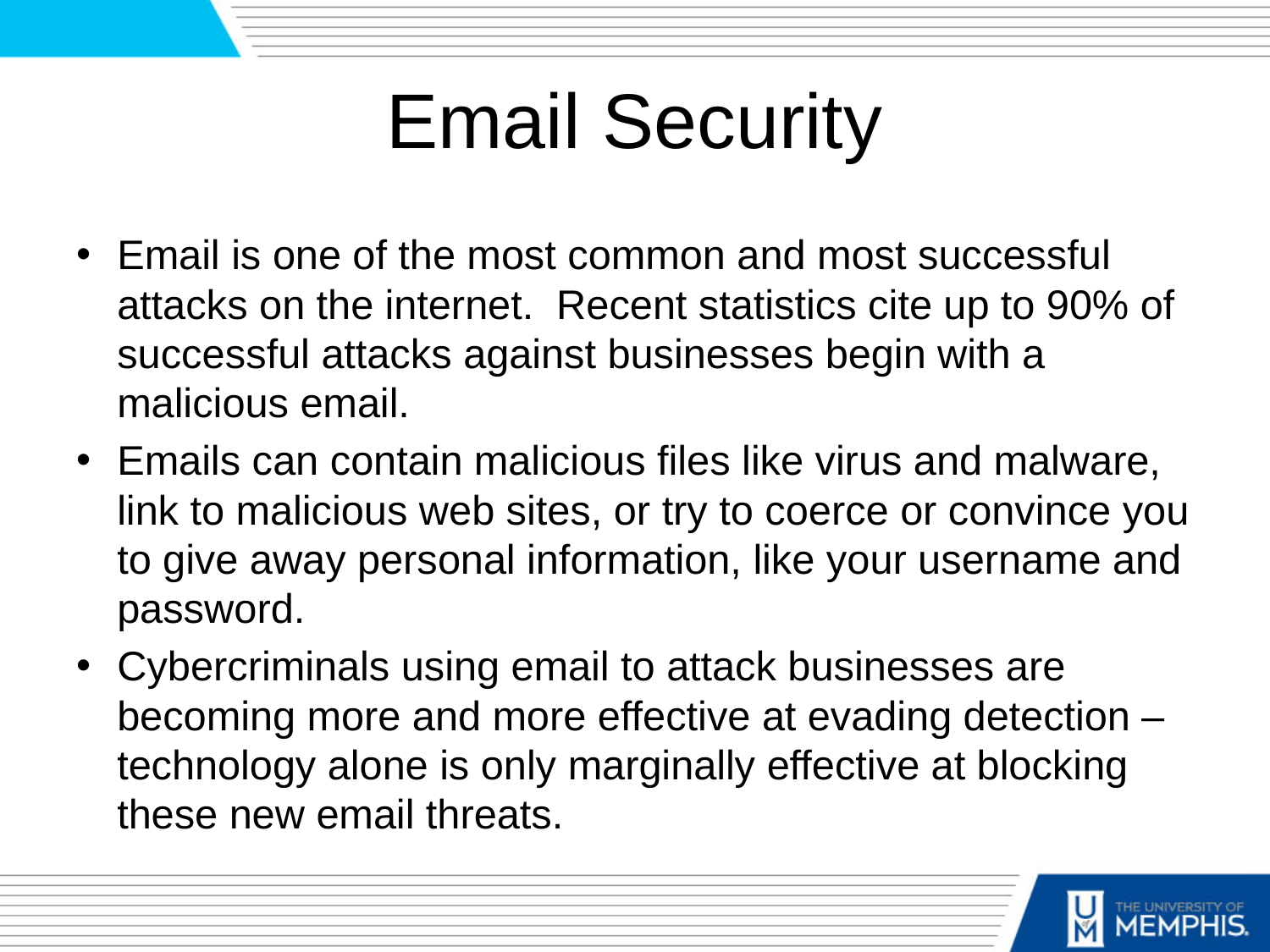

# Email Security
Email is one of the most common and most successful attacks on the internet.  Recent statistics cite up to 90% of successful attacks against businesses begin with a malicious email.
Emails can contain malicious files like virus and malware, link to malicious web sites, or try to coerce or convince you to give away personal information, like your username and password.
Cybercriminals using email to attack businesses are becoming more and more effective at evading detection – technology alone is only marginally effective at blocking these new email threats.